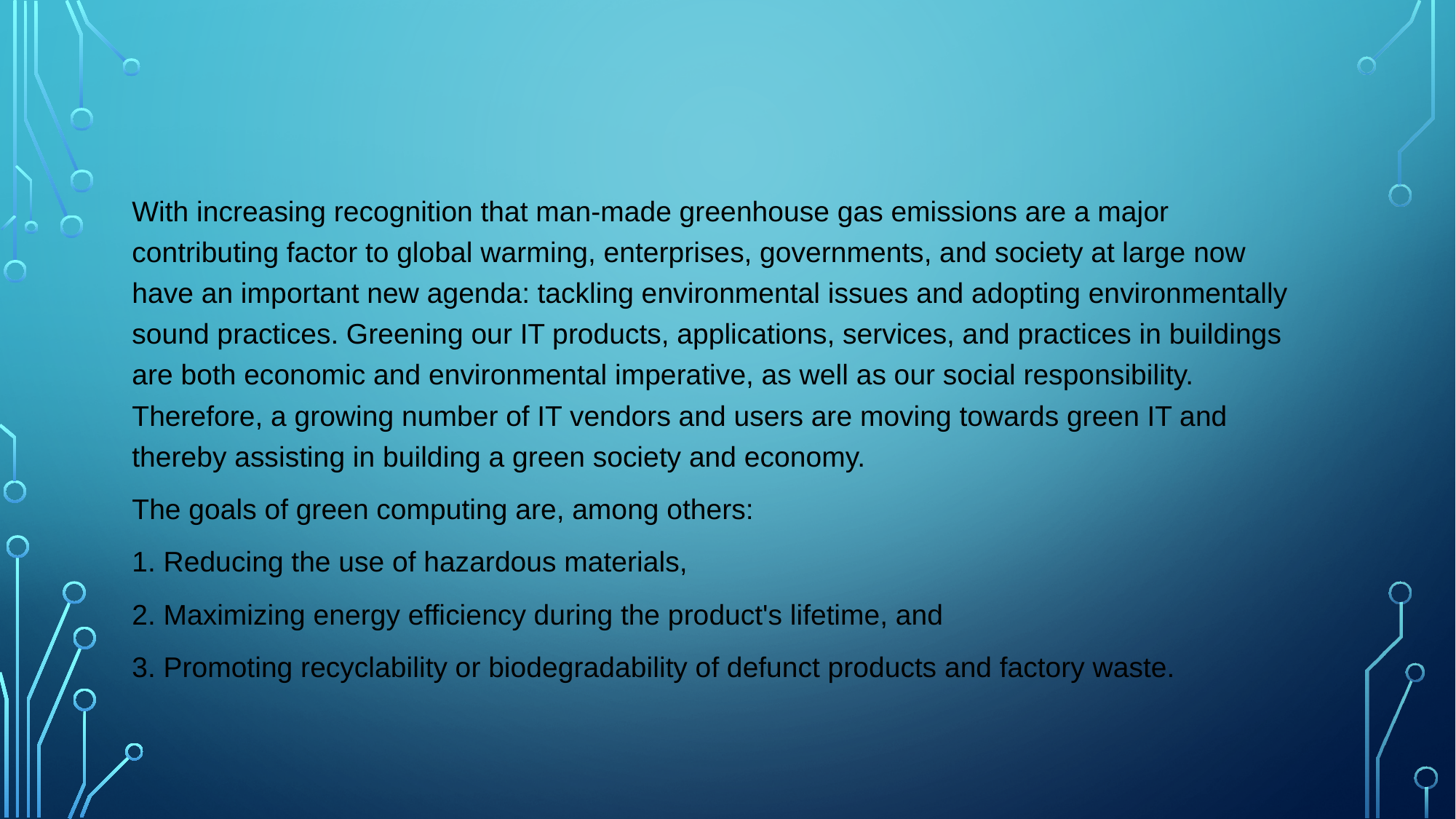

With increasing recognition that man-made greenhouse gas emissions are a major contributing factor to global warming, enterprises, governments, and society at large now have an important new agenda: tackling environmental issues and adopting environmentally sound practices. Greening our IT products, applications, services, and practices in buildings are both economic and environmental imperative, as well as our social responsibility. Therefore, a growing number of IT vendors and users are moving towards green IT and thereby assisting in building a green society and economy.
The goals of green computing are, among others:
1. Reducing the use of hazardous materials,
2. Maximizing energy efficiency during the product's lifetime, and
3. Promoting recyclability or biodegradability of defunct products and factory waste.